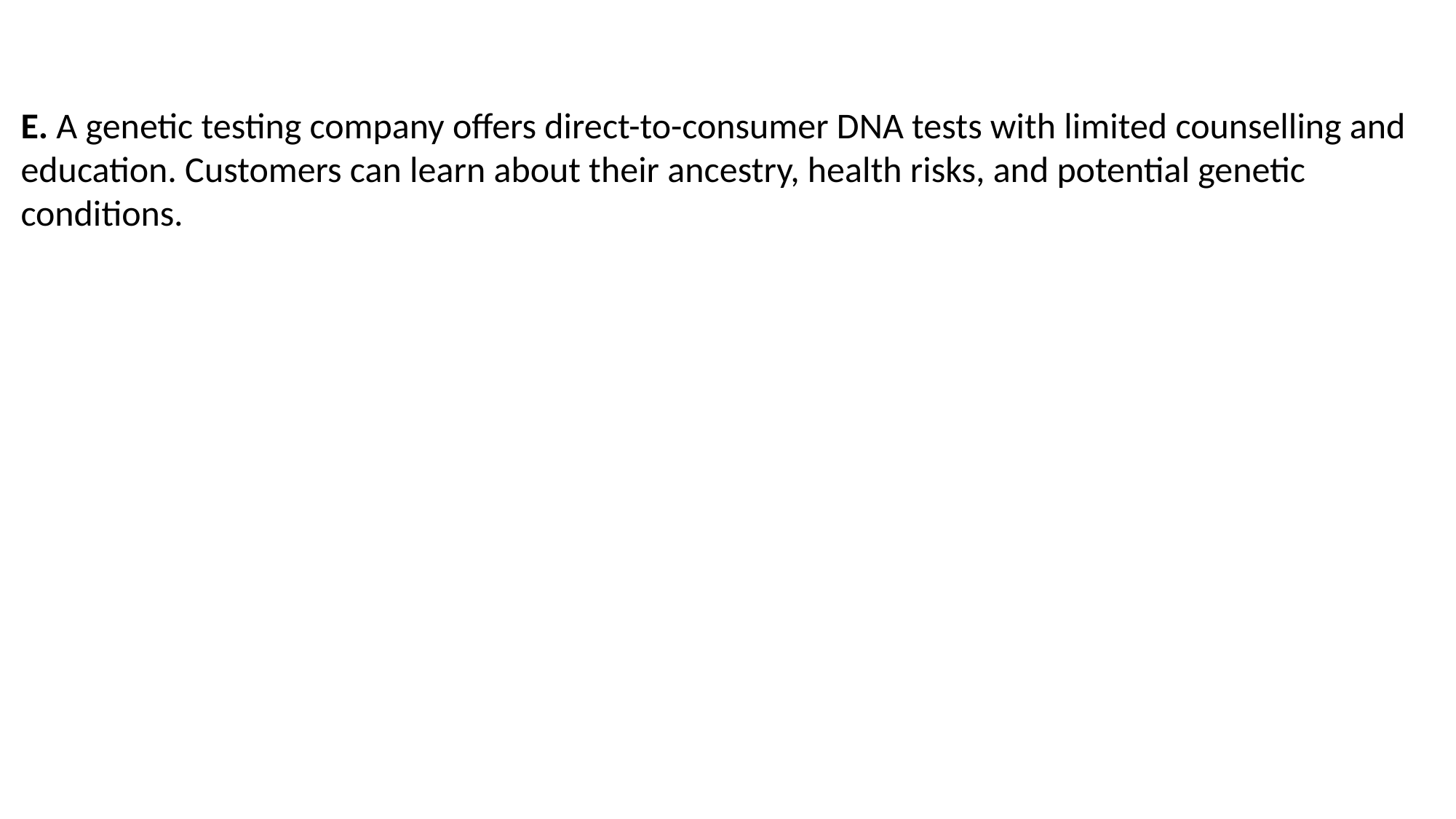

E. A genetic testing company offers direct-to-consumer DNA tests with limited counselling and education. Customers can learn about their ancestry, health risks, and potential genetic conditions.